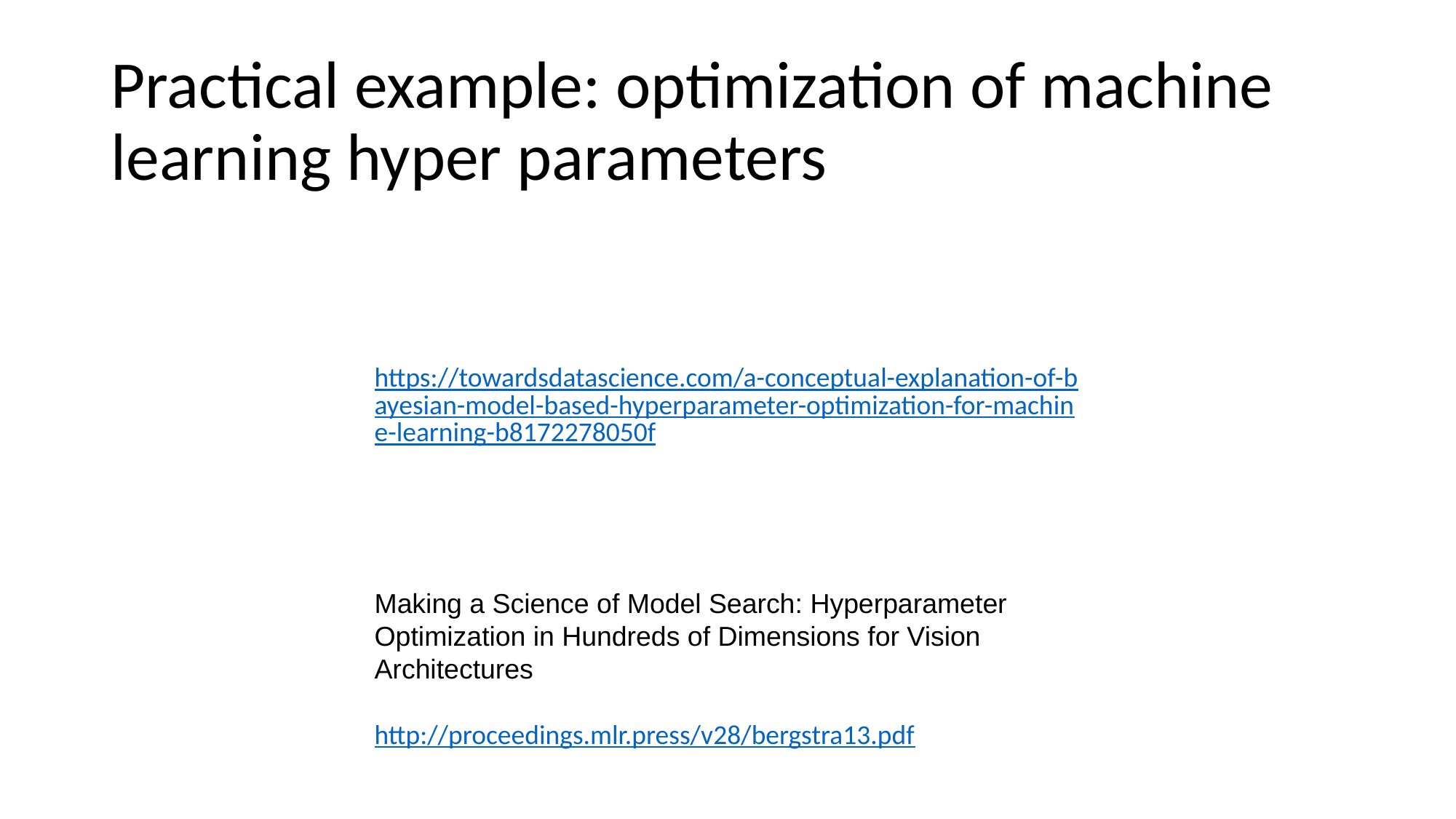

# Practical example: optimization of machine learning hyper parameters
https://towardsdatascience.com/a-conceptual-explanation-of-bayesian-model-based-hyperparameter-optimization-for-machine-learning-b8172278050f

Making a Science of Model Search: Hyperparameter Optimization in Hundreds of Dimensions for Vision Architectures

http://proceedings.mlr.press/v28/bergstra13.pdf